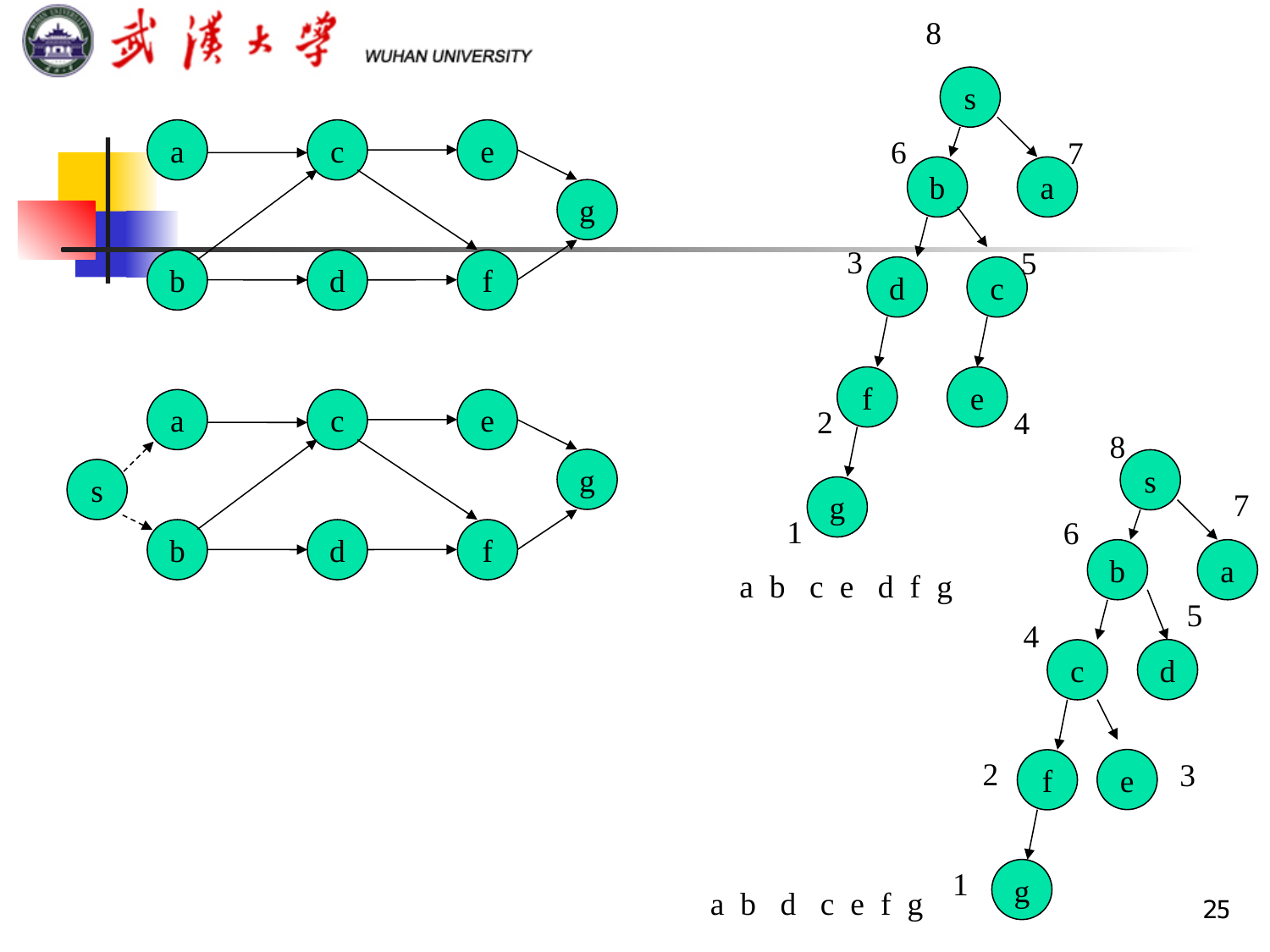

8
s

a
c
e
6

7

b
a

g

3
5

b
d
f
d
c

f
e
a
c
e
2
4

8

g
s
s
g
7

1
6

b
d
f
b
a

a  b   c  e   d  f  g
5

4
d
c

2
3
e
f

1
g
25
a  b   d   c  e  f  g